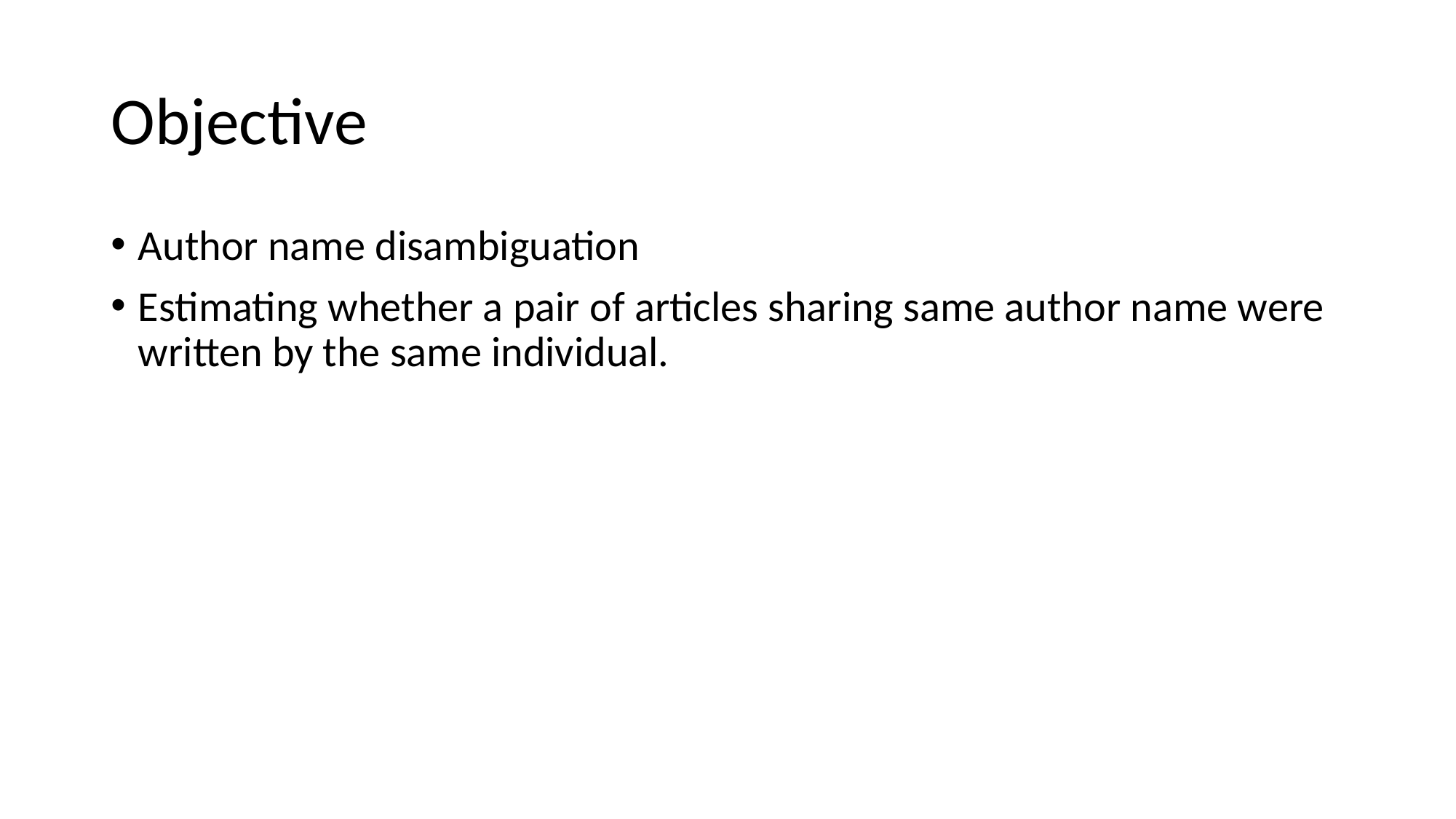

# Objective
Author name disambiguation
Estimating whether a pair of articles sharing same author name were written by the same individual.